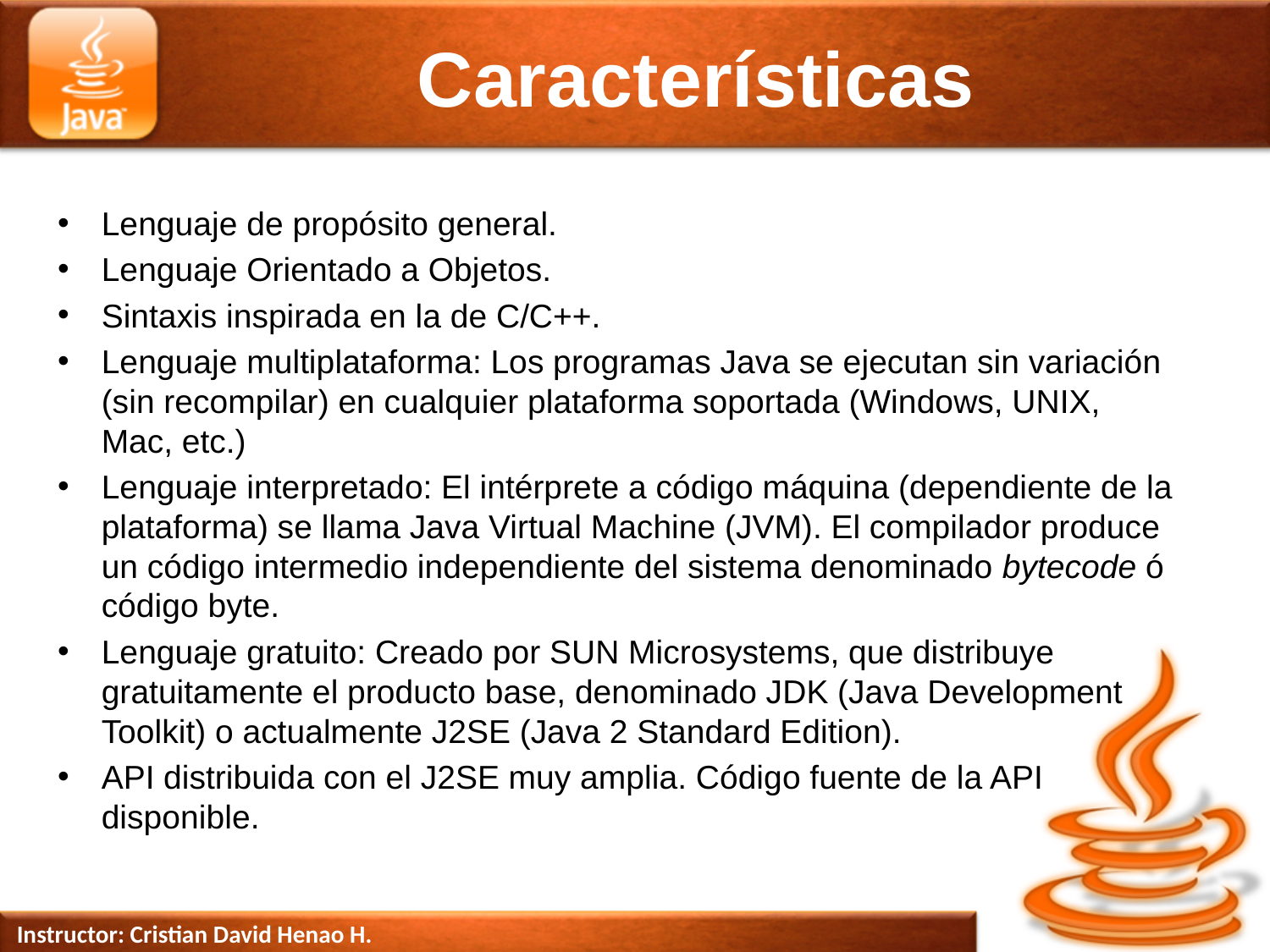

# Características
Lenguaje de propósito general.
Lenguaje Orientado a Objetos.
Sintaxis inspirada en la de C/C++.
Lenguaje multiplataforma: Los programas Java se ejecutan sin variación (sin recompilar) en cualquier plataforma soportada (Windows, UNIX, Mac, etc.)
Lenguaje interpretado: El intérprete a código máquina (dependiente de la plataforma) se llama Java Virtual Machine (JVM). El compilador produce un código intermedio independiente del sistema denominado bytecode ó código byte.
Lenguaje gratuito: Creado por SUN Microsystems, que distribuye gratuitamente el producto base, denominado JDK (Java Development Toolkit) o actualmente J2SE (Java 2 Standard Edition).
API distribuida con el J2SE muy amplia. Código fuente de la API disponible.
Instructor: Cristian David Henao H.